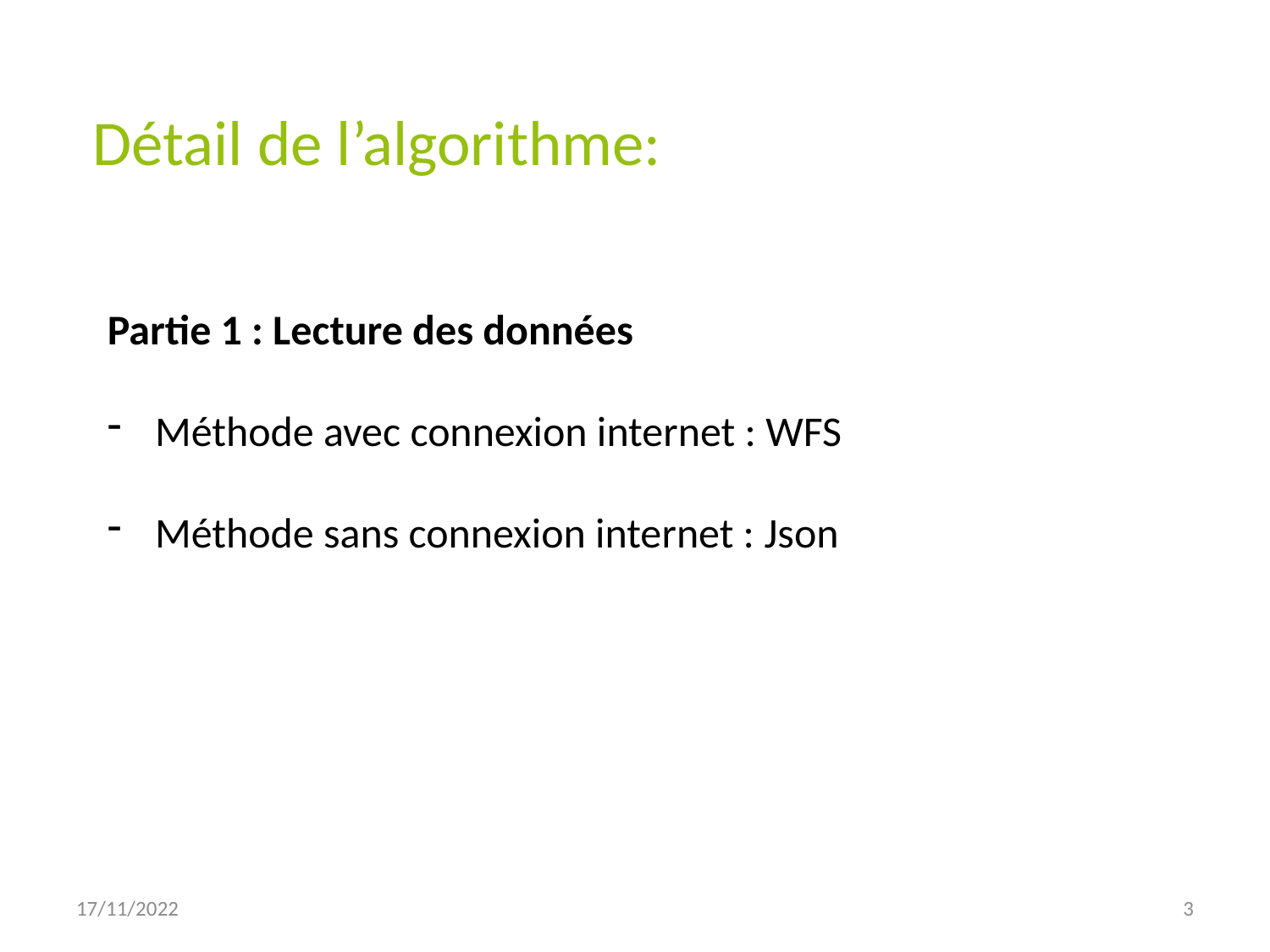

# Détail de l’algorithme:
Partie 1 : Lecture des données

Méthode avec connexion internet : WFS

Méthode sans connexion internet : Json

17/11/2022
3